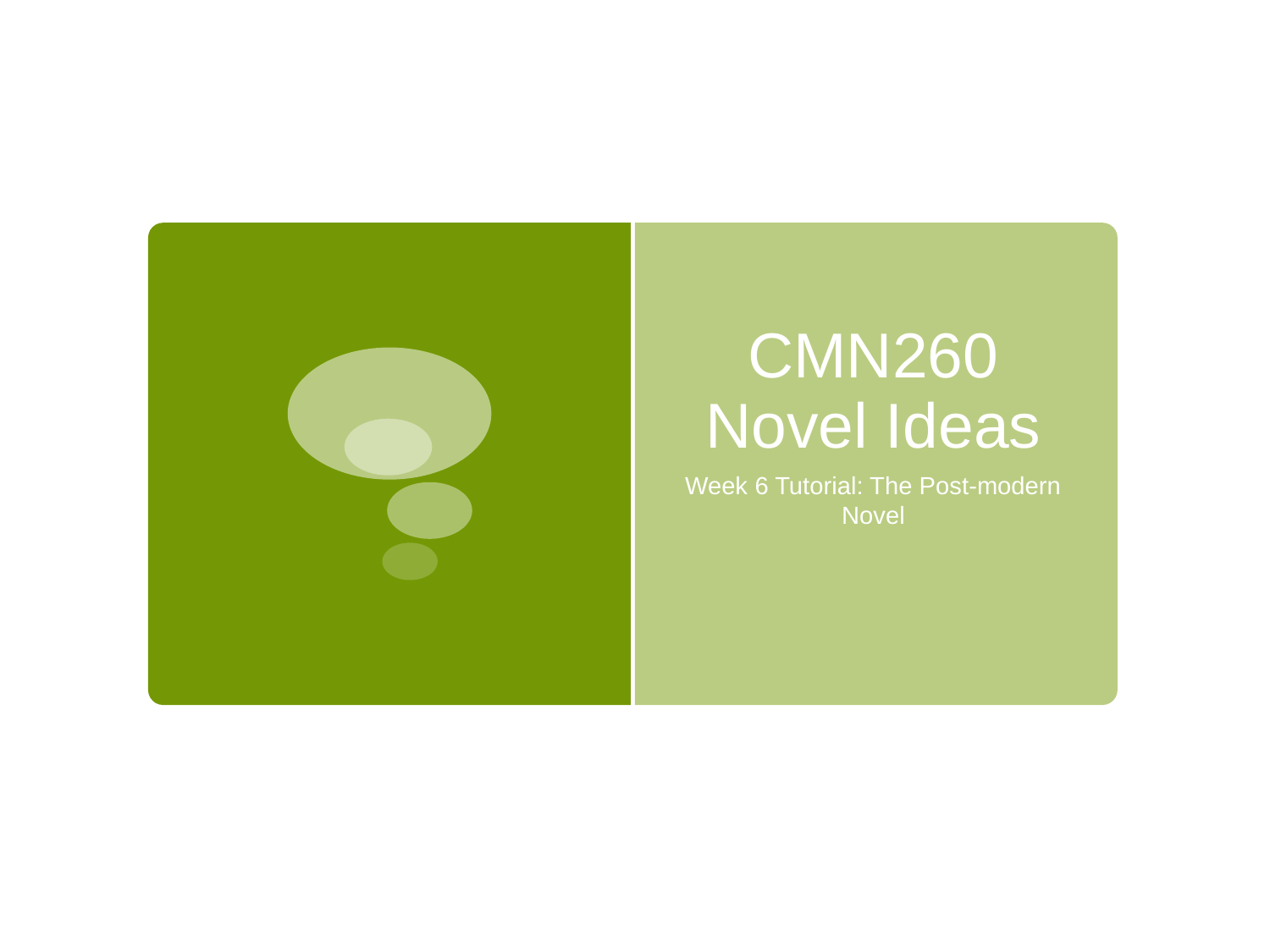

# CMN260 Novel Ideas
Week 6 Tutorial: The Post-modern Novel